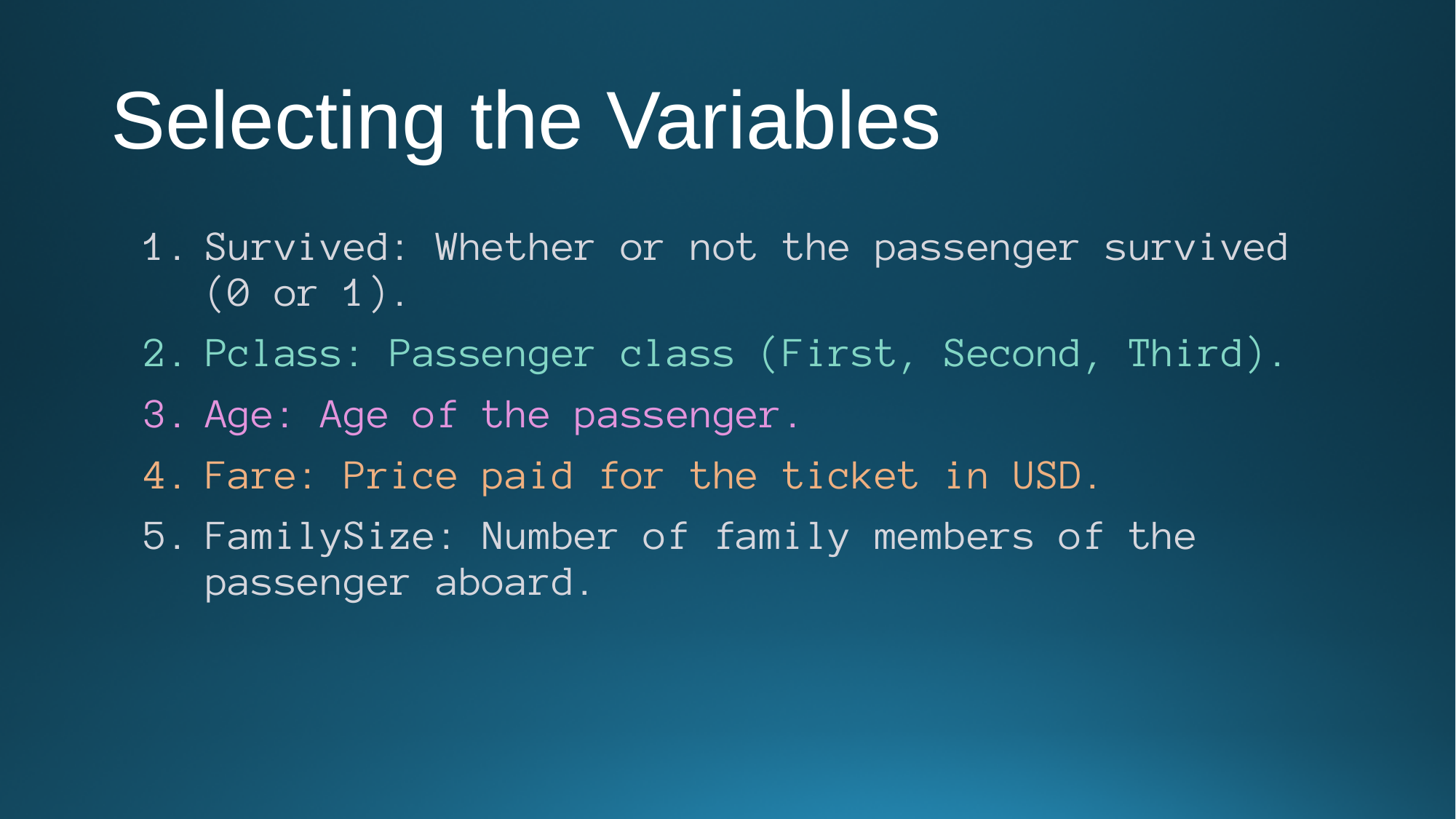

# Selecting the Variables
Survived: Whether or not the passenger survived (0 or 1).
Pclass: Passenger class (First, Second, Third).
Age: Age of the passenger.
Fare: Price paid for the ticket in USD.
FamilySize: Number of family members of the passenger aboard.